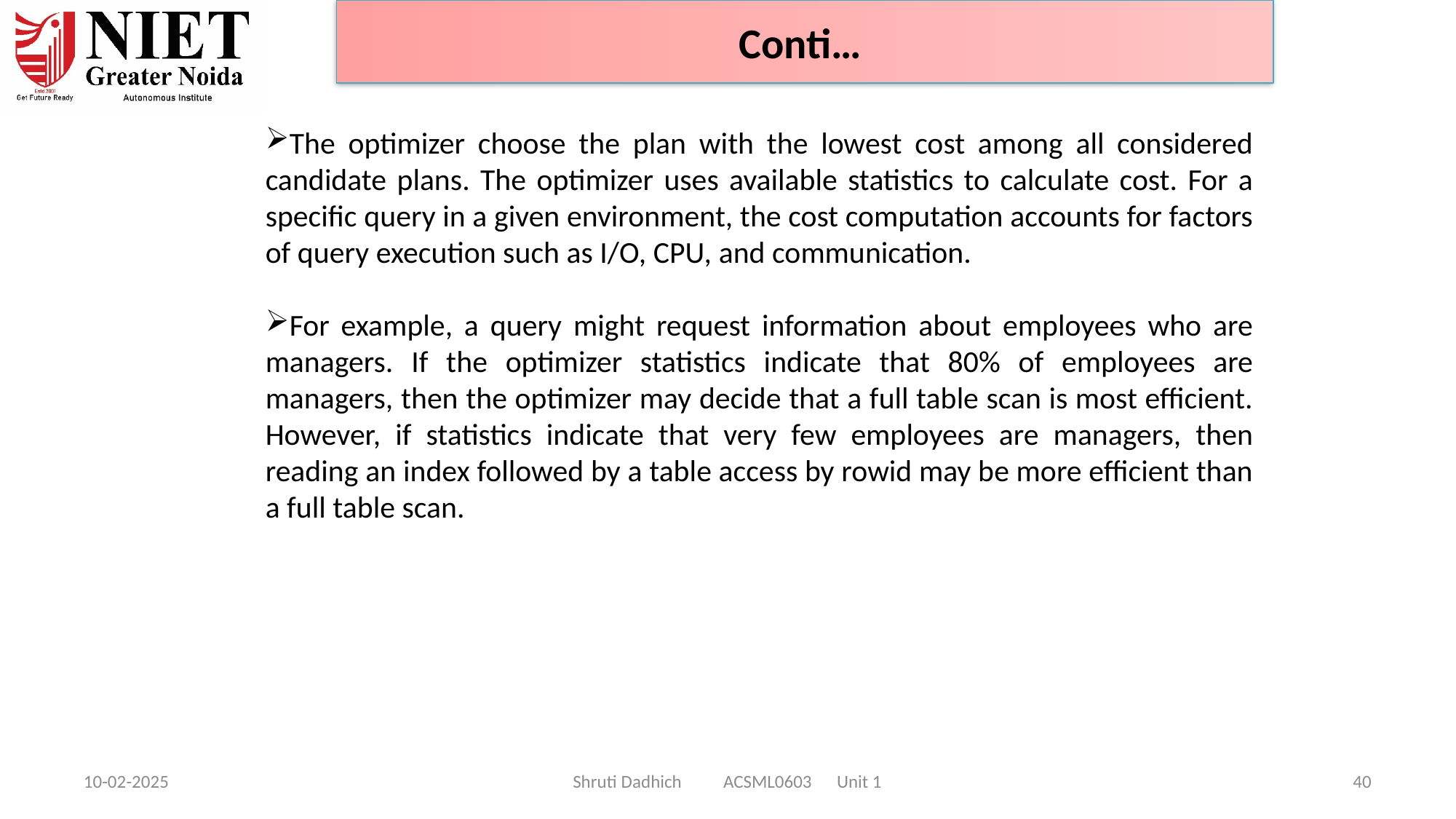

Conti…
The optimizer choose the plan with the lowest cost among all considered candidate plans. The optimizer uses available statistics to calculate cost. For a specific query in a given environment, the cost computation accounts for factors of query execution such as I/O, CPU, and communication.

For example, a query might request information about employees who are managers. If the optimizer statistics indicate that 80% of employees are managers, then the optimizer may decide that a full table scan is most efficient. However, if statistics indicate that very few employees are managers, then reading an index followed by a table access by rowid may be more efficient than a full table scan.

10-02-2025
Shruti Dadhich          ACSML0603      Unit 1
40